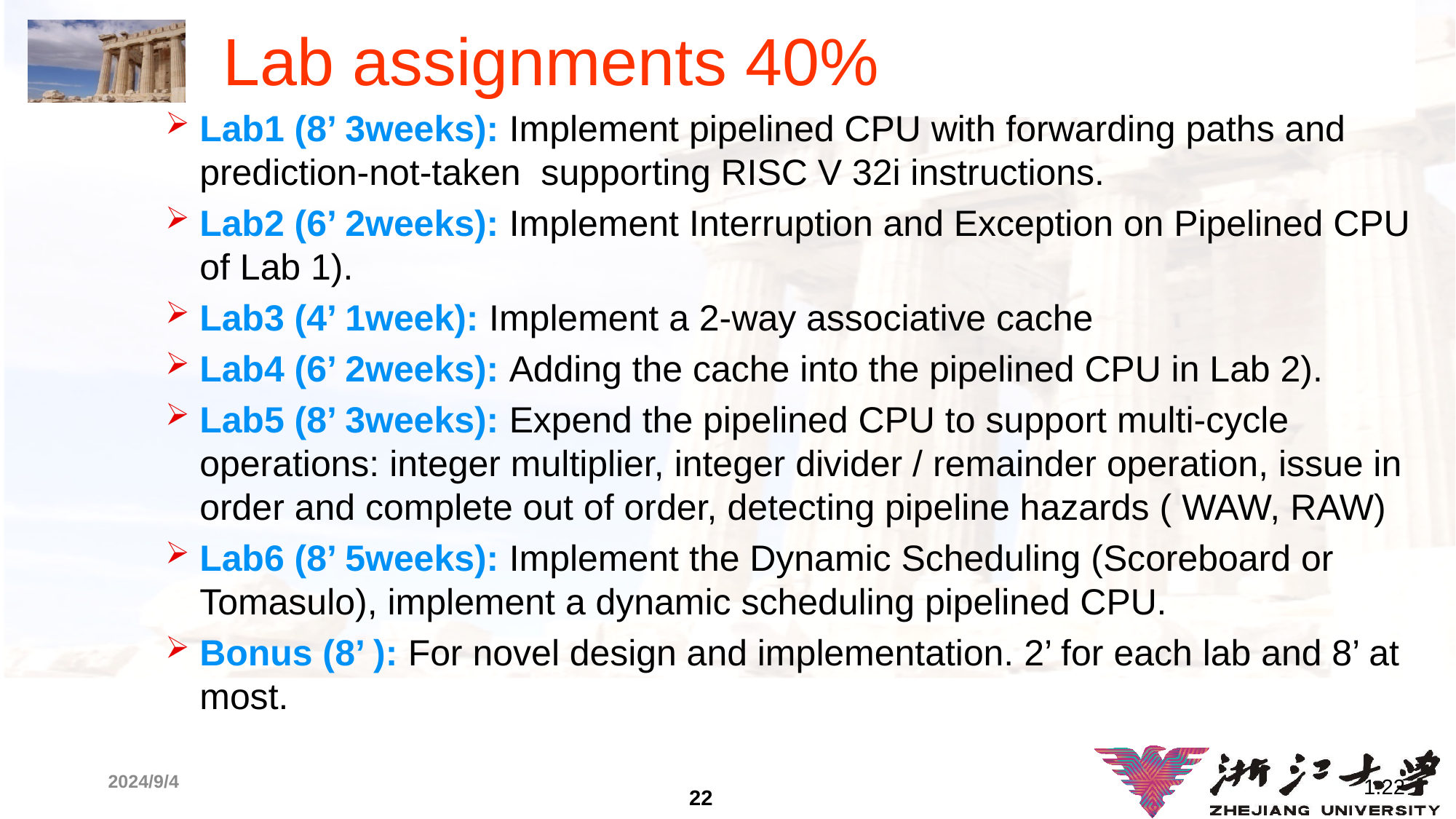

# Lab assignments 40%
Lab1 (8’ 3weeks): Implement pipelined CPU with forwarding paths and prediction-not-taken  supporting RISC V 32i instructions.
Lab2 (6’ 2weeks): Implement Interruption and Exception on Pipelined CPU of Lab 1).
Lab3 (4’ 1week): Implement a 2-way associative cache
Lab4 (6’ 2weeks): Adding the cache into the pipelined CPU in Lab 2).
Lab5 (8’ 3weeks): Expend the pipelined CPU to support multi-cycle operations: integer multiplier, integer divider / remainder operation, issue in order and complete out of order, detecting pipeline hazards ( WAW, RAW)
Lab6 (8’ 5weeks): Implement the Dynamic Scheduling (Scoreboard or Tomasulo), implement a dynamic scheduling pipelined CPU.
Bonus (8’ ): For novel design and implementation. 2’ for each lab and 8’ at most.